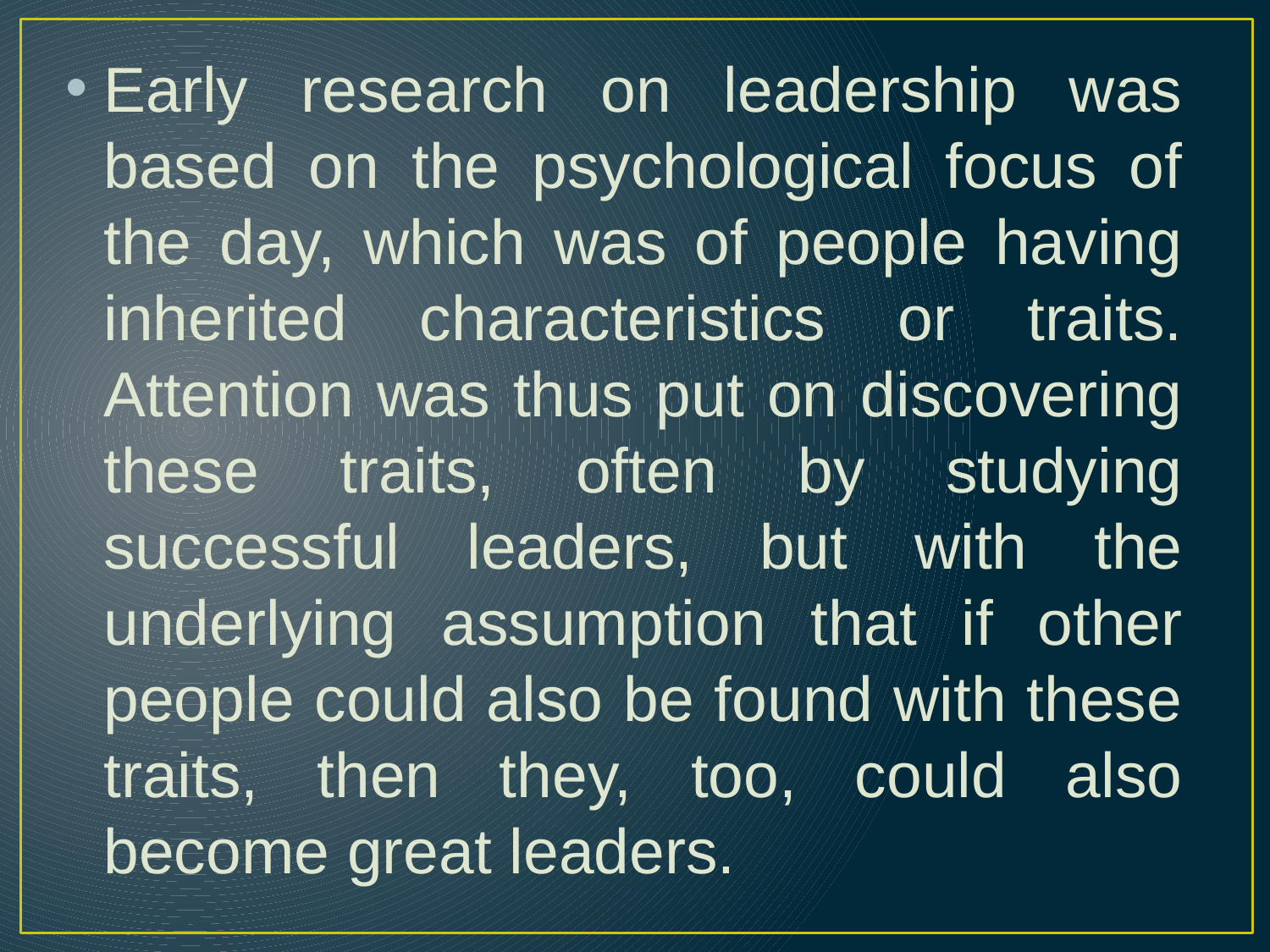

Early research on leadership was based on the psychological focus of the day, which was of people having inherited characteristics or traits. Attention was thus put on discovering these traits, often by studying successful leaders, but with the underlying assumption that if other people could also be found with these traits, then they, too, could also become great leaders.